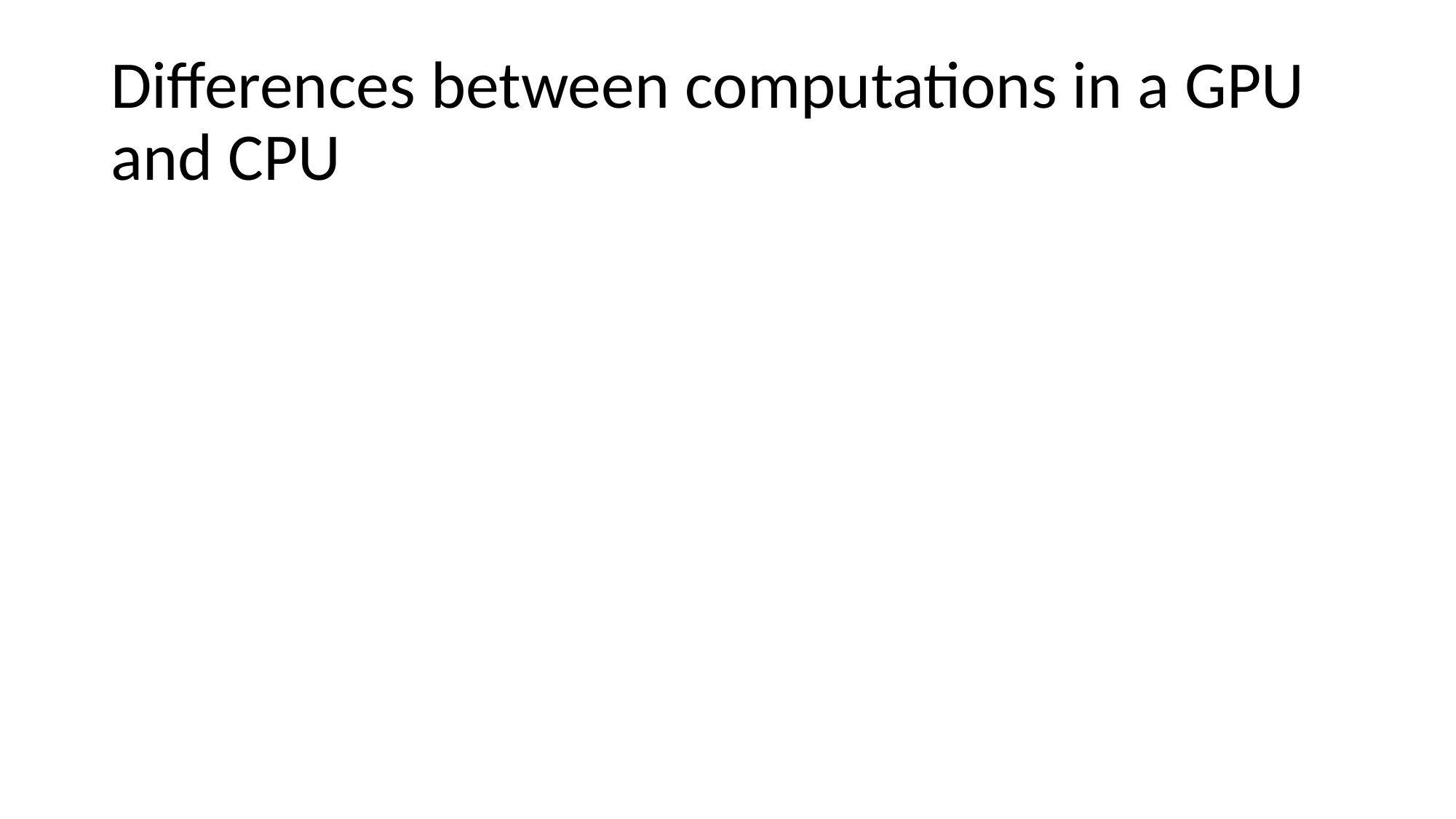

# Differences between computations in a GPU and CPU